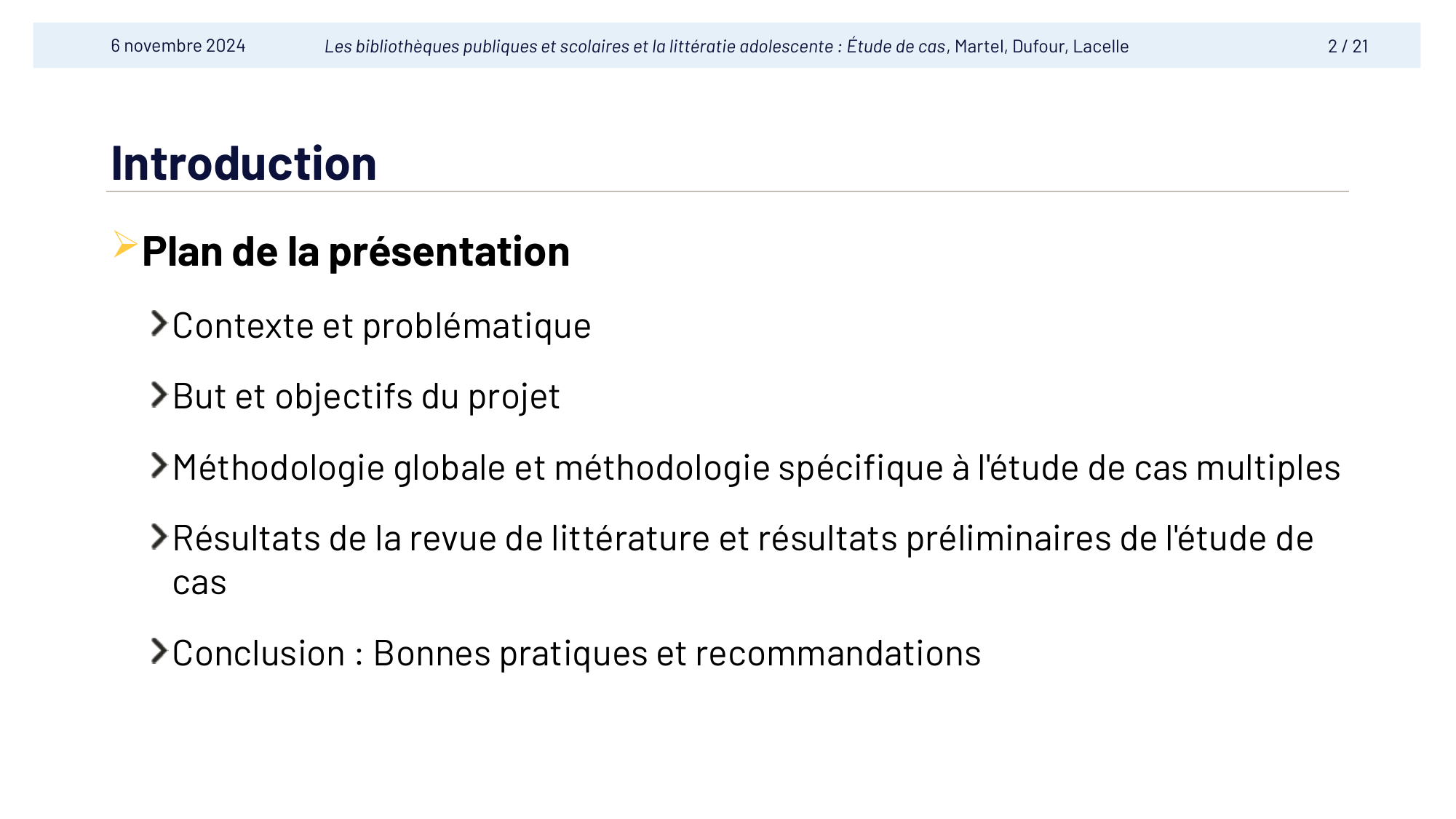

6 novembre 2024

# Introduction
Plan de la présentation
Contexte et problématique
But et objectifs du projet
Méthodologie globale et méthodologie spécifique à l'étude de cas multiples
Résultats de la revue de littérature et résultats préliminaires de l'étude de cas
Conclusion : Bonnes pratiques et recommandations